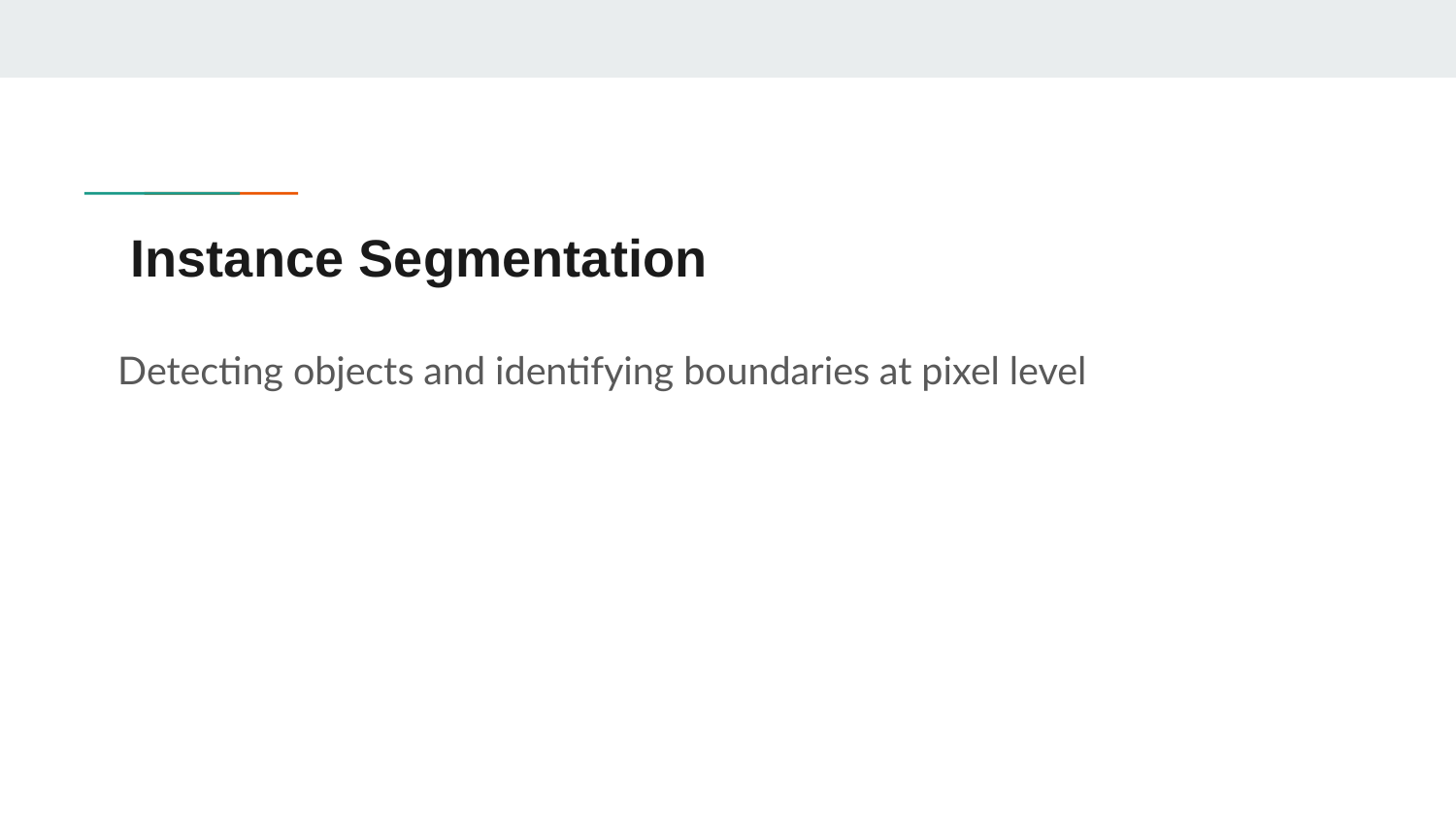

# Instance Segmentation
Detecting objects and identifying boundaries at pixel level